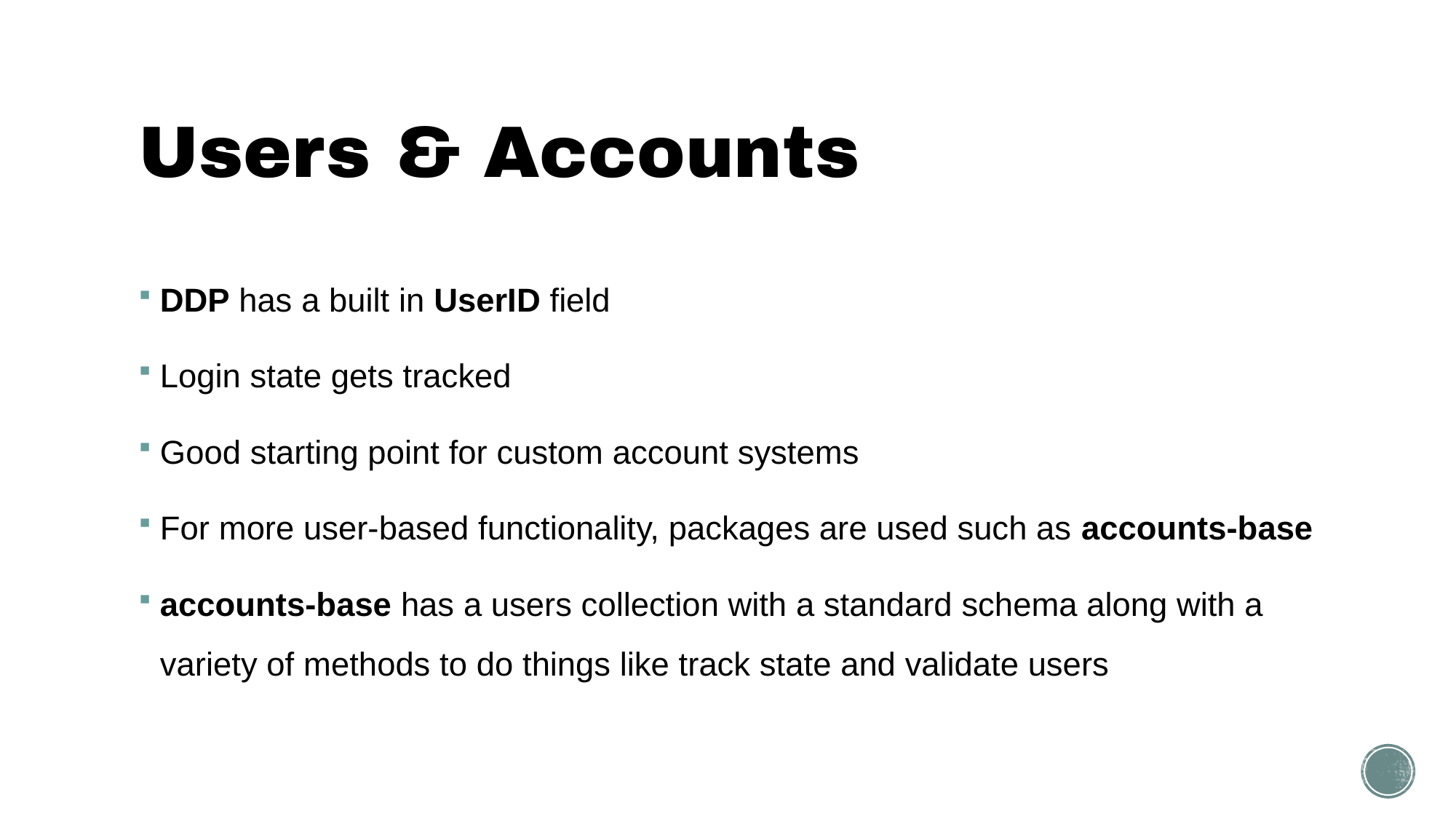

# Users & Accounts
DDP has a built in UserID field
Login state gets tracked
Good starting point for custom account systems
For more user-based functionality, packages are used such as accounts-base
accounts-base has a users collection with a standard schema along with a variety of methods to do things like track state and validate users